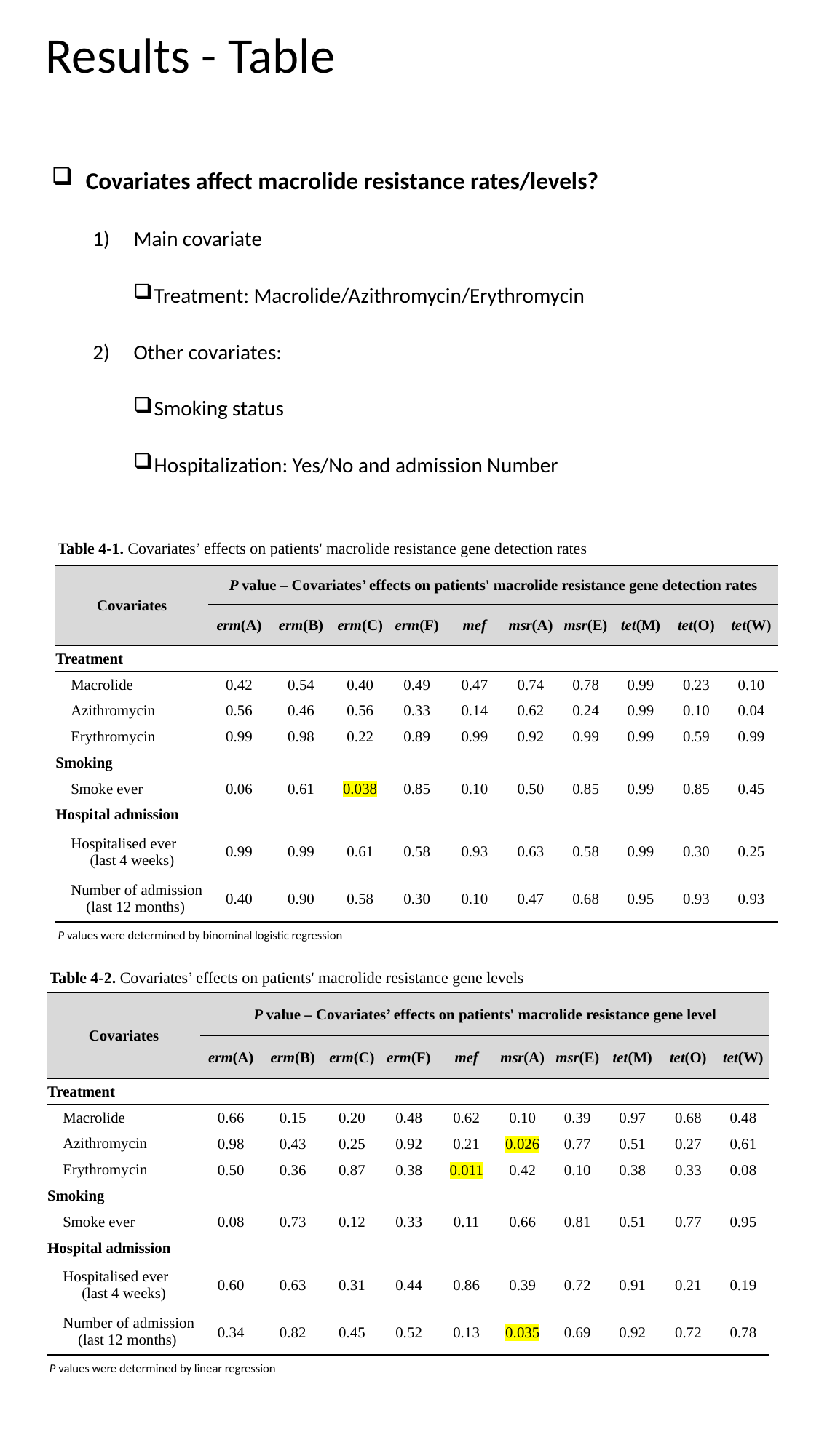

Results - Table
Covariates affect macrolide resistance rates/levels?
Main covariate
Treatment: Macrolide/Azithromycin/Erythromycin
Other covariates:
Smoking status
Hospitalization: Yes/No and admission Number
Table 4-1. Covariates’ effects on patients' macrolide resistance gene detection rates
| Covariates | P value – Covariates’ effects on patients' macrolide resistance gene detection rates |  |  |  |  |  |  |  |  |  |
| --- | --- | --- | --- | --- | --- | --- | --- | --- | --- | --- |
|  | erm(A) | erm(B) | erm(C) | erm(F) | mef | msr(A) | msr(E) | tet(M) | tet(O) | tet(W) |
| Treatment |  |  |  |  |  |  |  |  |  |  |
| Macrolide | 0.42 | 0.54 | 0.40 | 0.49 | 0.47 | 0.74 | 0.78 | 0.99 | 0.23 | 0.10 |
| Azithromycin | 0.56 | 0.46 | 0.56 | 0.33 | 0.14 | 0.62 | 0.24 | 0.99 | 0.10 | 0.04 |
| Erythromycin | 0.99 | 0.98 | 0.22 | 0.89 | 0.99 | 0.92 | 0.99 | 0.99 | 0.59 | 0.99 |
| Smoking |  |  |  |  |  |  |  |  |  |  |
| Smoke ever | 0.06 | 0.61 | 0.038 | 0.85 | 0.10 | 0.50 | 0.85 | 0.99 | 0.85 | 0.45 |
| Hospital admission |  |  |  |  |  |  |  |  |  |  |
| Hospitalised ever (last 4 weeks) | 0.99 | 0.99 | 0.61 | 0.58 | 0.93 | 0.63 | 0.58 | 0.99 | 0.30 | 0.25 |
| Number of admission (last 12 months) | 0.40 | 0.90 | 0.58 | 0.30 | 0.10 | 0.47 | 0.68 | 0.95 | 0.93 | 0.93 |
P values were determined by binominal logistic regression
Table 4-2. Covariates’ effects on patients' macrolide resistance gene levels
| Covariates | P value – Covariates’ effects on patients' macrolide resistance gene level |  |  |  |  |  |  |  |  |  |
| --- | --- | --- | --- | --- | --- | --- | --- | --- | --- | --- |
|  | erm(A) | erm(B) | erm(C) | erm(F) | mef | msr(A) | msr(E) | tet(M) | tet(O) | tet(W) |
| Treatment |  |  |  |  |  |  |  |  |  |  |
| Macrolide | 0.66 | 0.15 | 0.20 | 0.48 | 0.62 | 0.10 | 0.39 | 0.97 | 0.68 | 0.48 |
| Azithromycin | 0.98 | 0.43 | 0.25 | 0.92 | 0.21 | 0.026 | 0.77 | 0.51 | 0.27 | 0.61 |
| Erythromycin | 0.50 | 0.36 | 0.87 | 0.38 | 0.011 | 0.42 | 0.10 | 0.38 | 0.33 | 0.08 |
| Smoking |  |  |  |  |  |  |  |  |  |  |
| Smoke ever | 0.08 | 0.73 | 0.12 | 0.33 | 0.11 | 0.66 | 0.81 | 0.51 | 0.77 | 0.95 |
| Hospital admission |  |  |  |  |  |  |  |  |  |  |
| Hospitalised ever (last 4 weeks) | 0.60 | 0.63 | 0.31 | 0.44 | 0.86 | 0.39 | 0.72 | 0.91 | 0.21 | 0.19 |
| Number of admission (last 12 months) | 0.34 | 0.82 | 0.45 | 0.52 | 0.13 | 0.035 | 0.69 | 0.92 | 0.72 | 0.78 |
P values were determined by linear regression